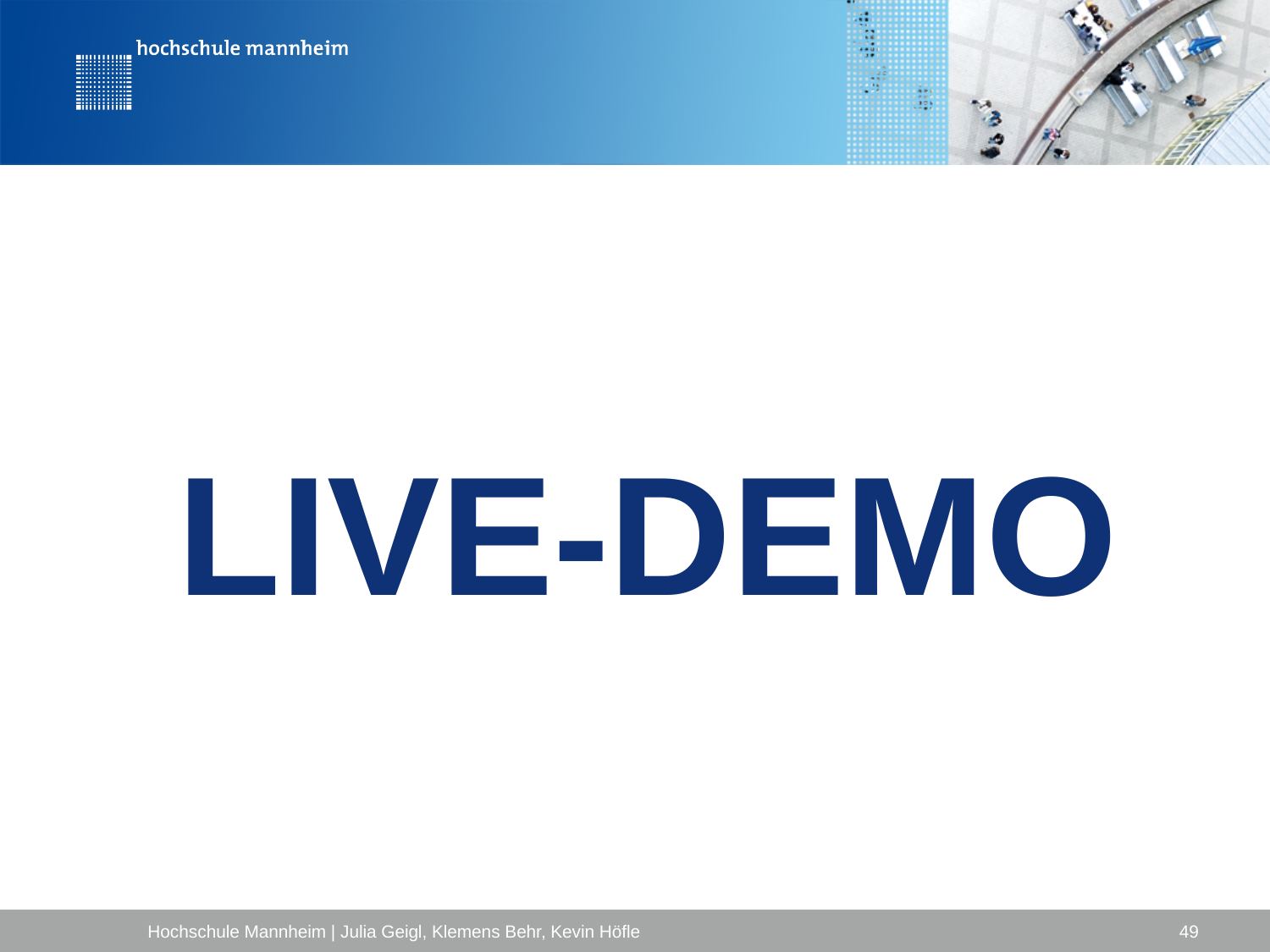

# LIVE-DEMO
Hochschule Mannheim | Julia Geigl, Klemens Behr, Kevin Höfle
49